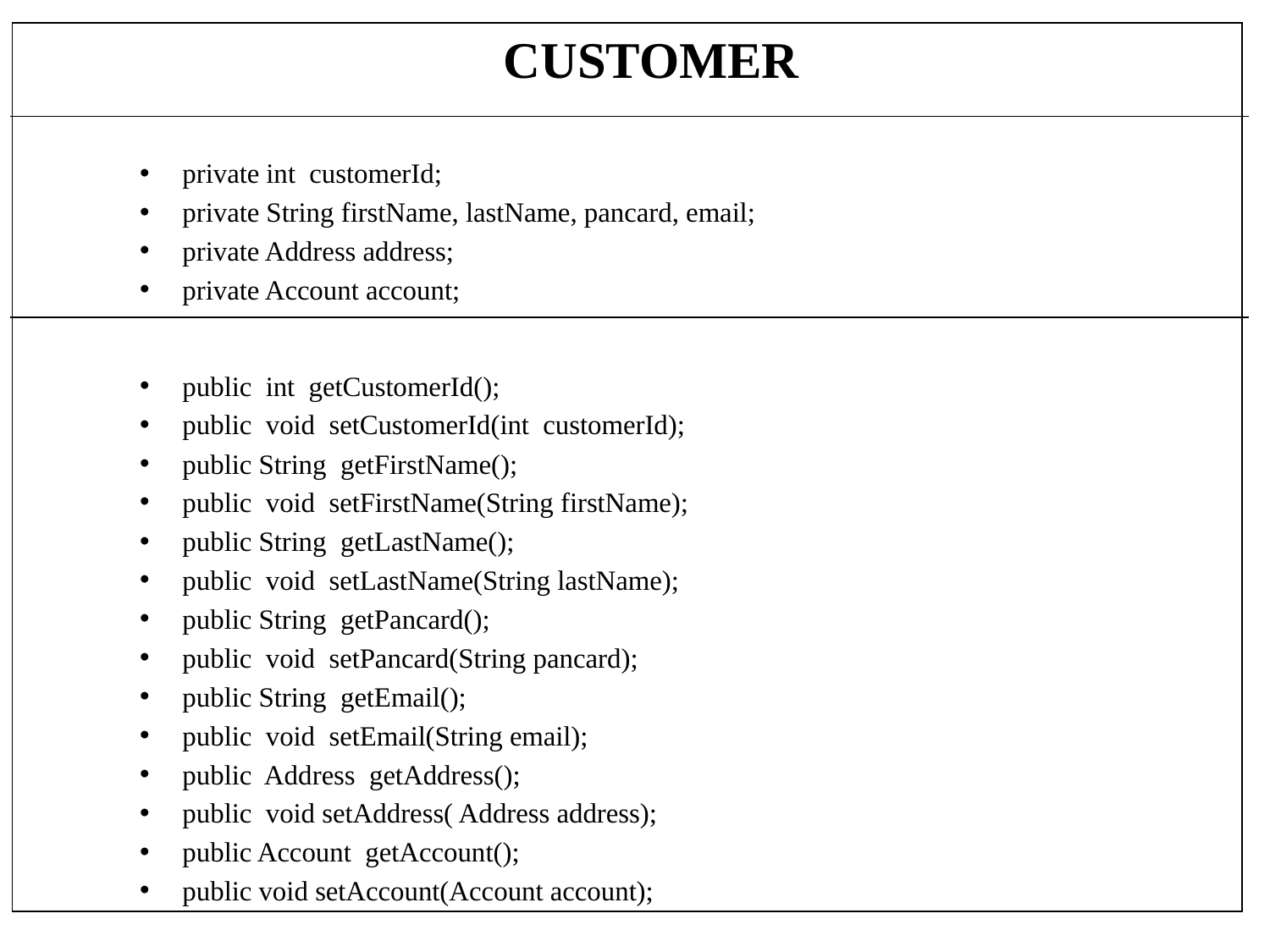

CUSTOMER

private int  customerId;
private String firstName, lastName, pancard, email;
private Address address;
private Account account;

public  int  getCustomerId();
public  void  setCustomerId(int  customerId);
public String  getFirstName();
public  void  setFirstName(String firstName);
public String  getLastName();
public  void  setLastName(String lastName);
public String  getPancard();
public  void  setPancard(String pancard);
public String  getEmail();
public  void  setEmail(String email);
public  Address  getAddress();
public  void setAddress( Address address);
public Account  getAccount();
public void setAccount(Account account);

|  |
| --- |